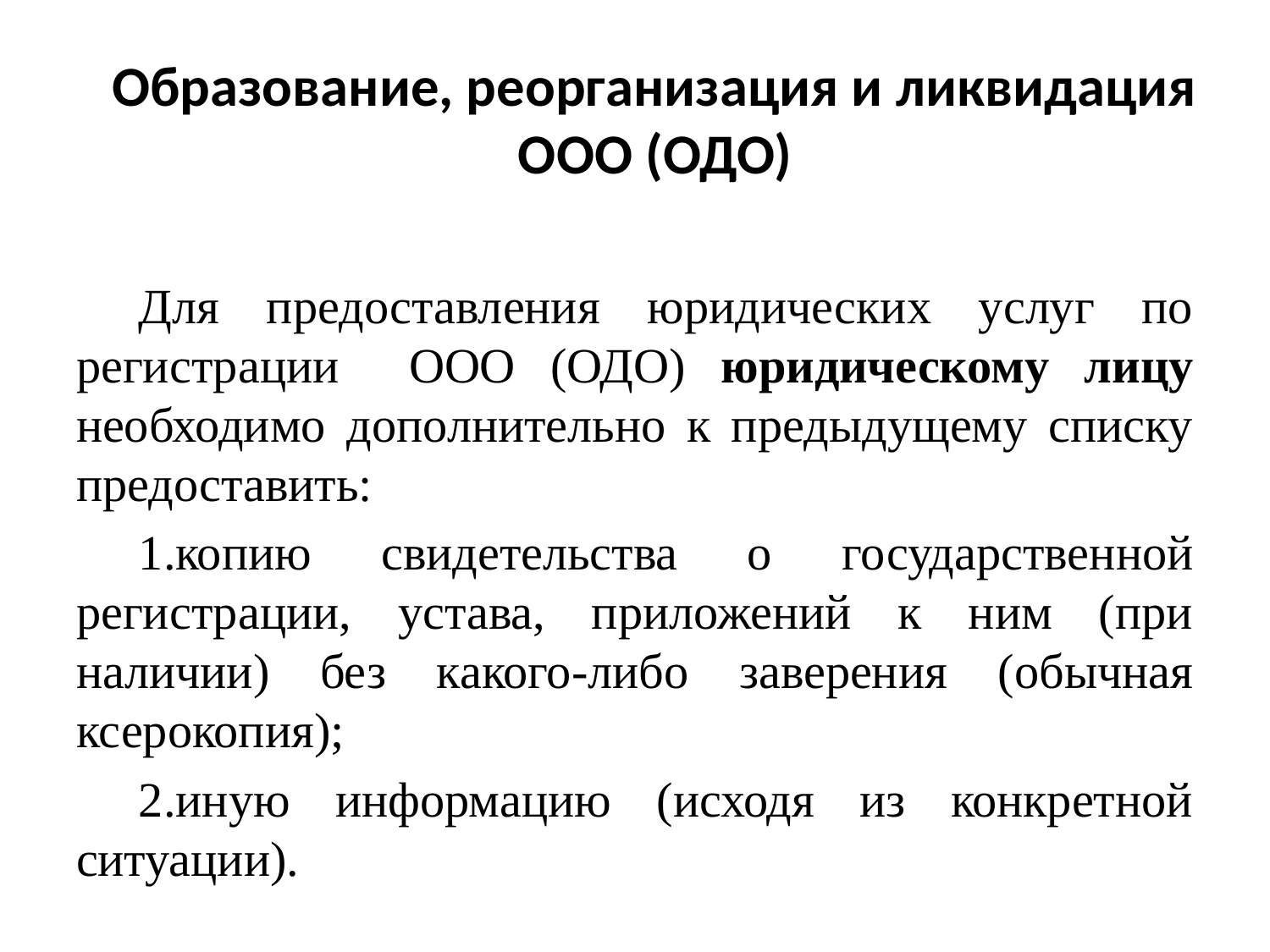

# Образование, реорганизация и ликвидация ООО (ОДО)
Для предоставления юридических услуг по регистрации  ООО (ОДО) юридическому лицу необходимо дополнительно к предыдущему списку предоставить:
копию свидетельства о государственной регистрации, устава, приложений к ним (при наличии) без какого-либо заверения (обычная ксерокопия);
иную информацию (исходя из конкретной ситуации).